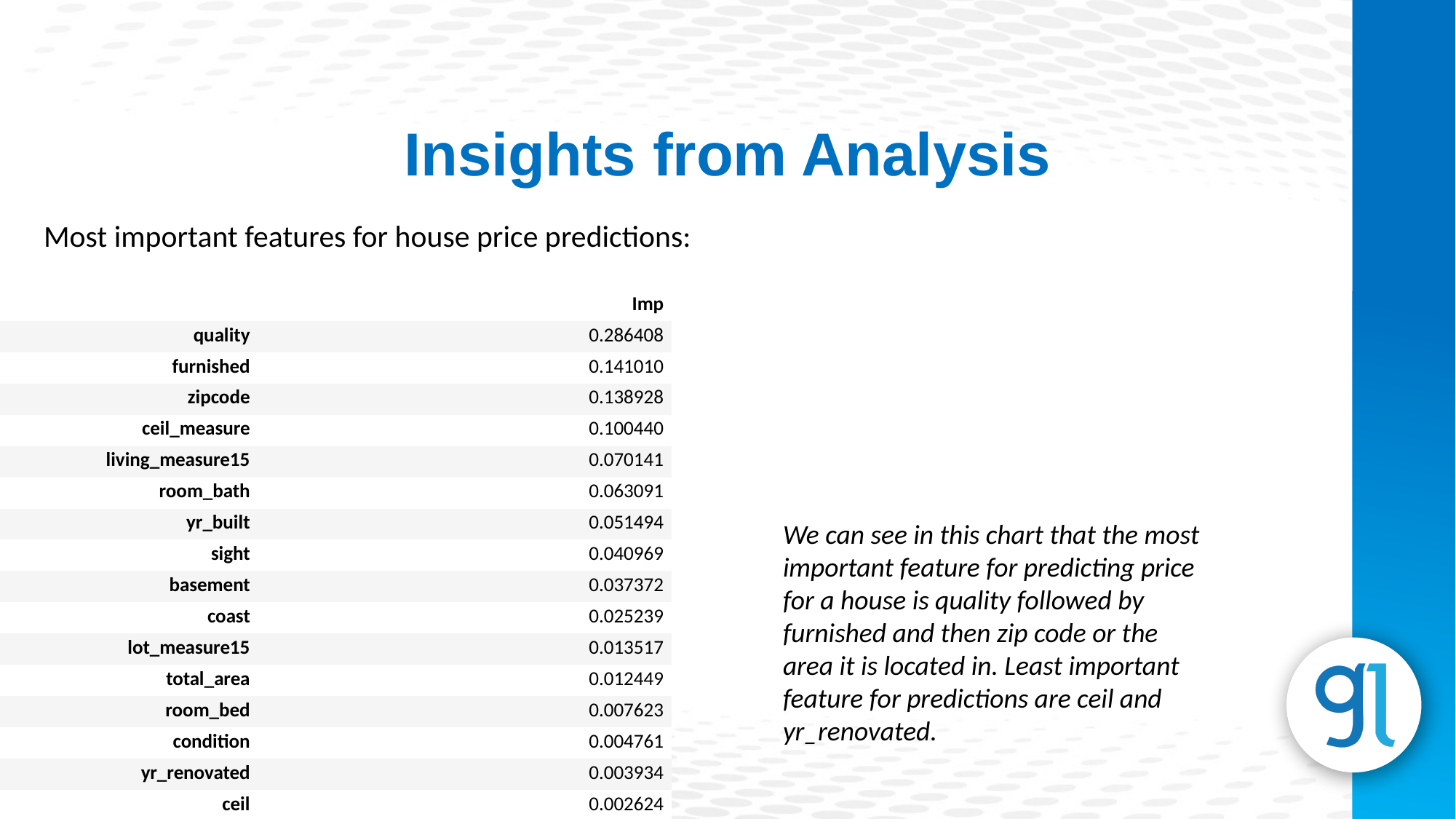

Insights from Analysis
Most important features for house price predictions:

|  | Imp |
| --- | --- |
| quality | 0.286408 |
| furnished | 0.141010 |
| zipcode | 0.138928 |
| ceil\_measure | 0.100440 |
| living\_measure15 | 0.070141 |
| room\_bath | 0.063091 |
| yr\_built | 0.051494 |
| sight | 0.040969 |
| basement | 0.037372 |
| coast | 0.025239 |
| lot\_measure15 | 0.013517 |
| total\_area | 0.012449 |
| room\_bed | 0.007623 |
| condition | 0.004761 |
| yr\_renovated | 0.003934 |
| ceil | 0.002624 |
We can see in this chart that the most important feature for predicting price for a house is quality followed by furnished and then zip code or the area it is located in. Least important feature for predictions are ceil and yr_renovated.